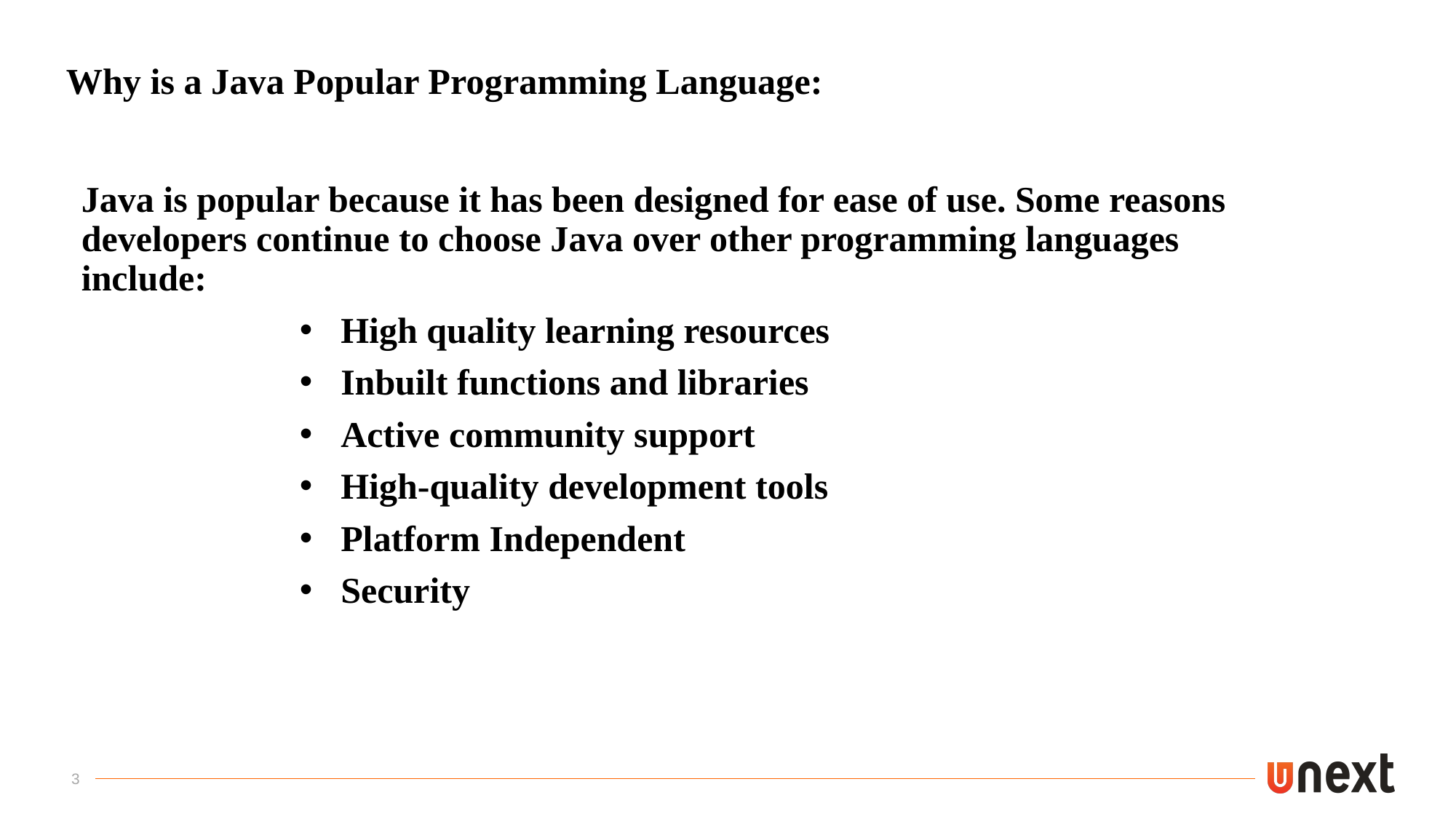

# Why is a Java Popular Programming Language:
Java is popular because it has been designed for ease of use. Some reasons developers continue to choose Java over other programming languages include:
High quality learning resources
Inbuilt functions and libraries
Active community support
High-quality development tools
Platform Independent
Security
3